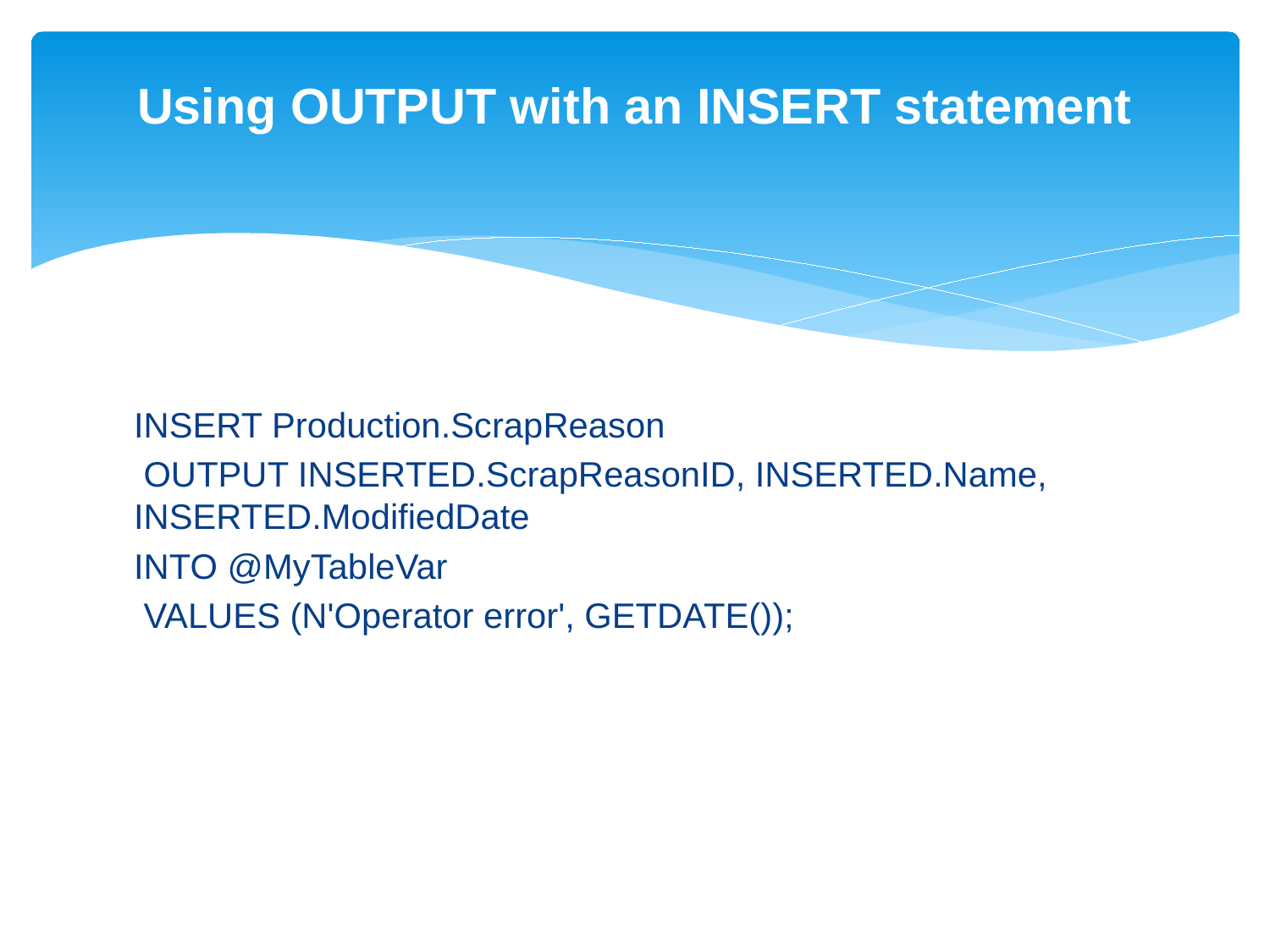

# Using OUTPUT with an INSERT statement

INSERT Production.ScrapReason
 OUTPUT INSERTED.ScrapReasonID, INSERTED.Name, INSERTED.ModifiedDate
INTO @MyTableVar
 VALUES (N'Operator error', GETDATE());